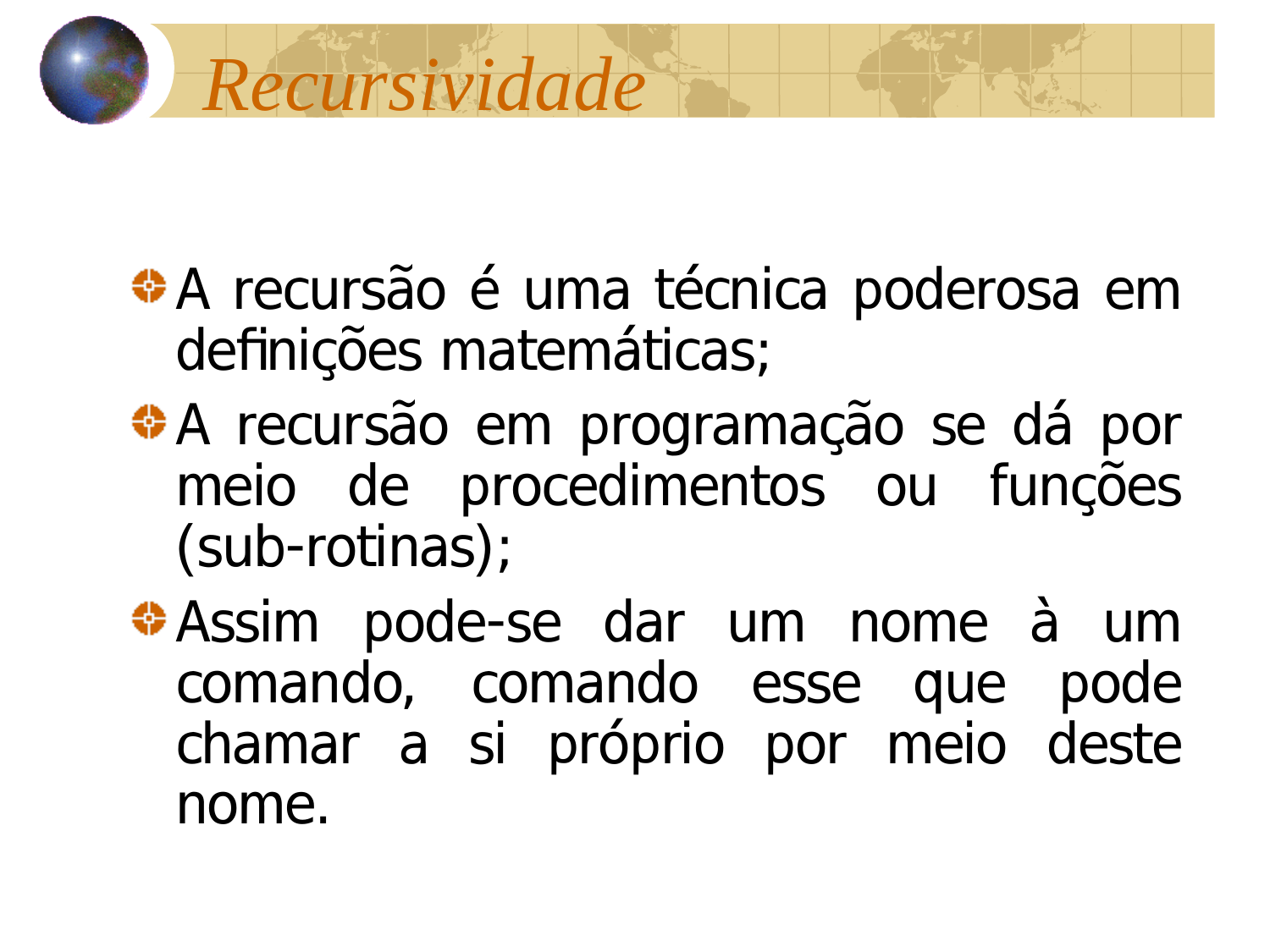

Recursividade
A recursão é uma técnica poderosa em definições matemáticas;
A recursão em programação se dá por meio de procedimentos ou funções (sub-rotinas);
Assim pode-se dar um nome à um comando, comando esse que pode chamar a si próprio por meio deste nome.